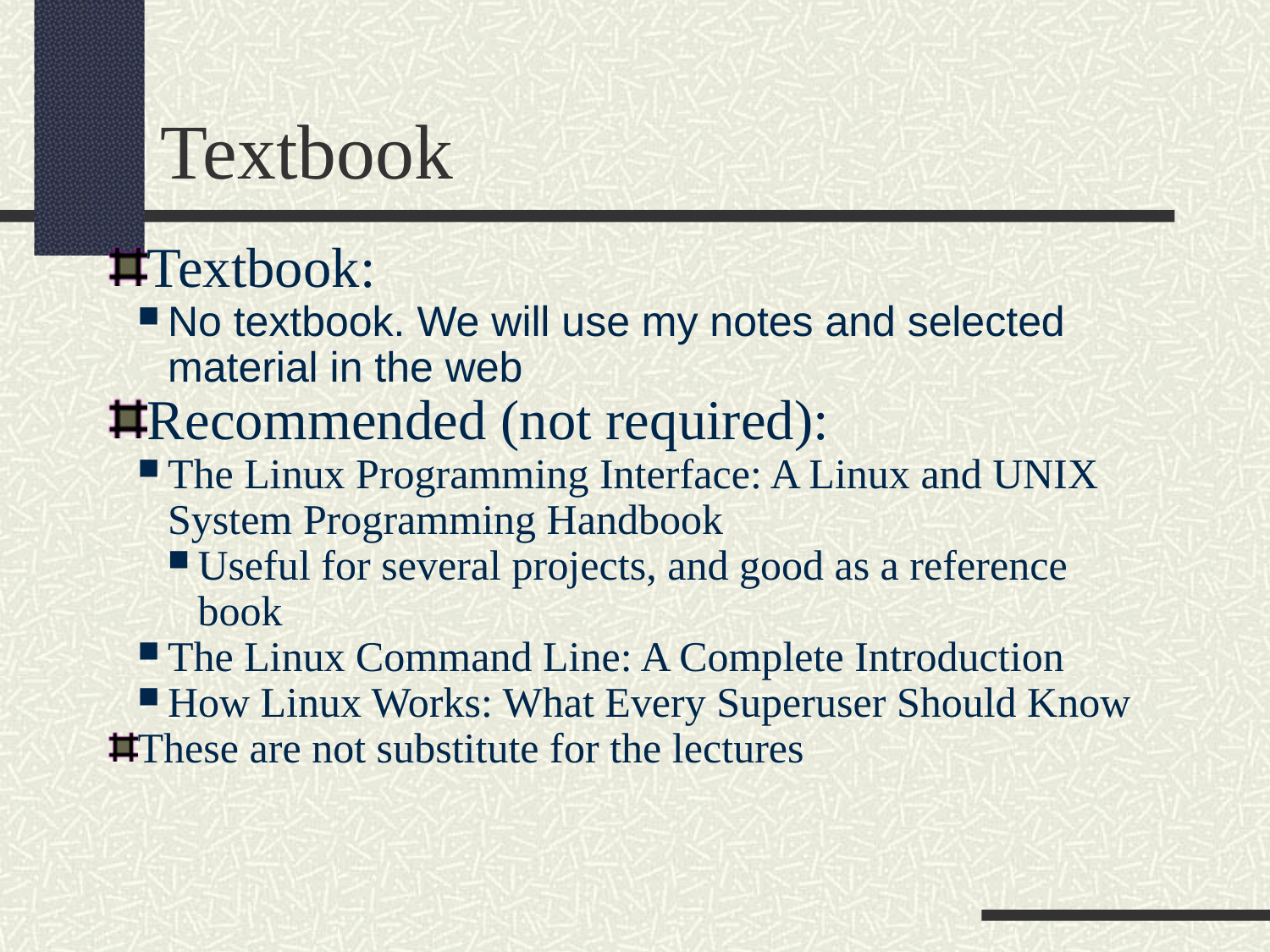

Textbook
Textbook:
No textbook. We will use my notes and selected material in the web
Recommended (not required):
The Linux Programming Interface: A Linux and UNIX System Programming Handbook
Useful for several projects, and good as a reference book
The Linux Command Line: A Complete Introduction
How Linux Works: What Every Superuser Should Know
These are not substitute for the lectures